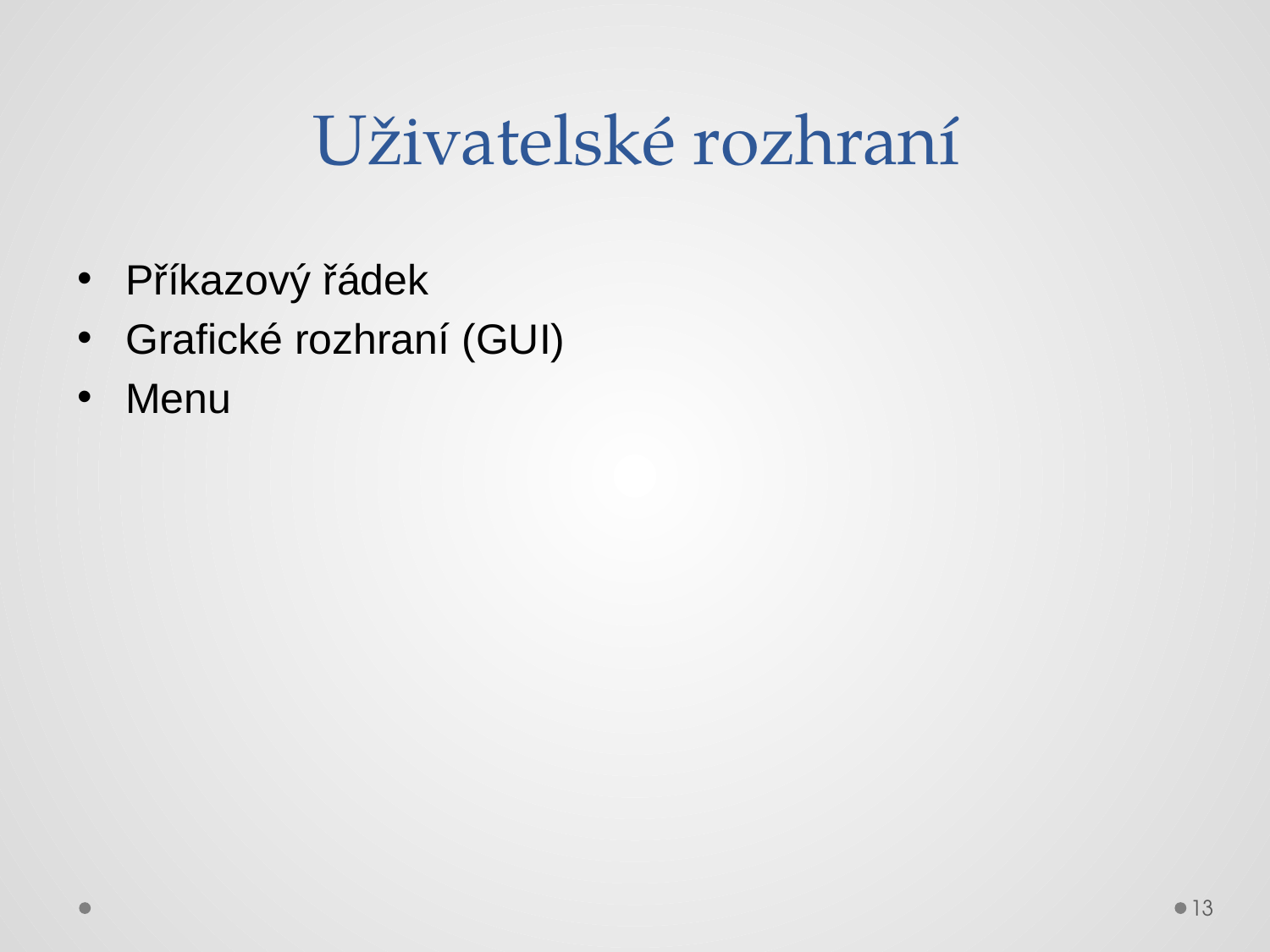

# Uživatelské rozhraní
Příkazový řádek
Grafické rozhraní (GUI)
Menu
13